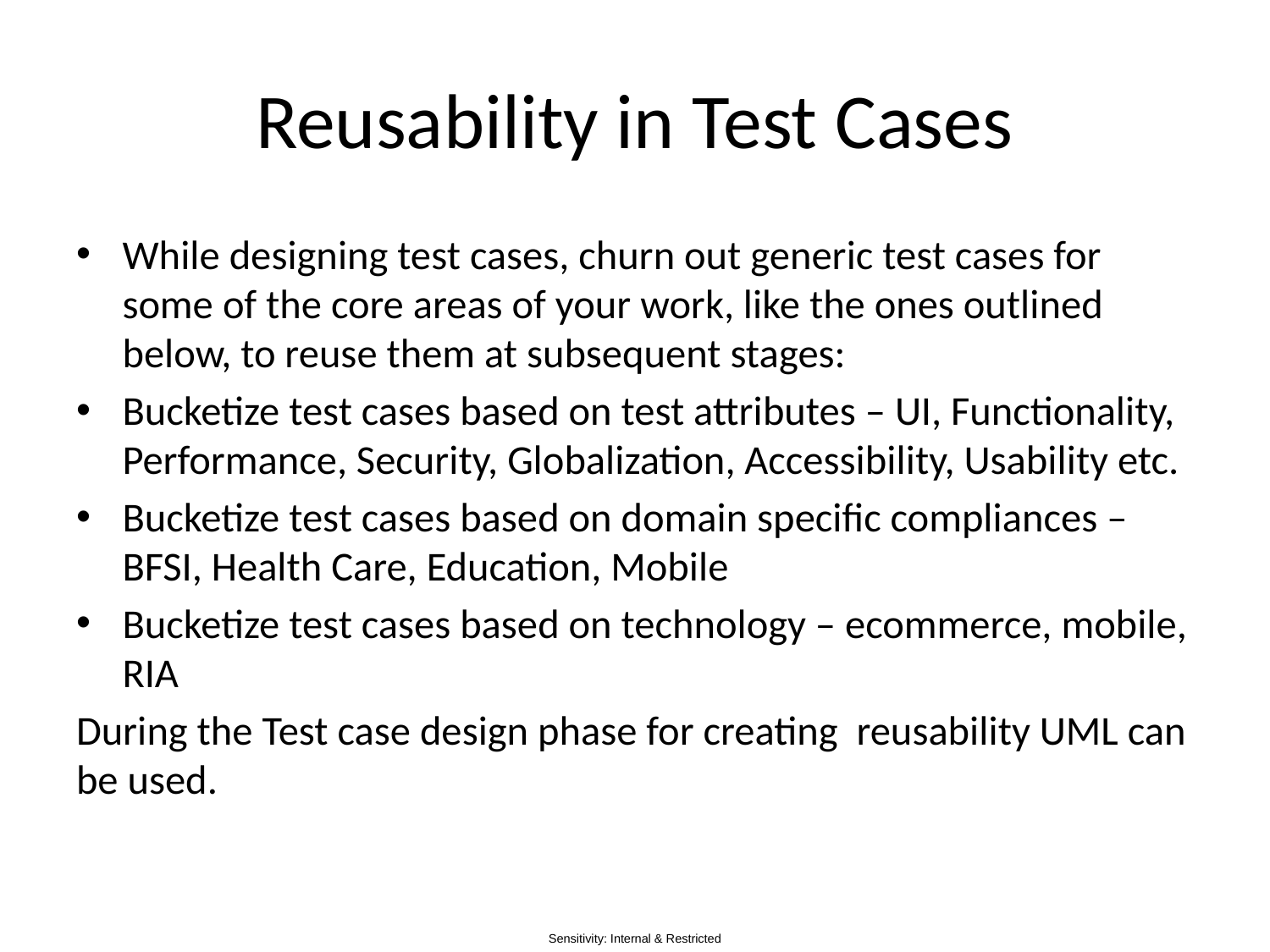

# Reusability in Test Cases
While designing test cases, churn out generic test cases for some of the core areas of your work, like the ones outlined below, to reuse them at subsequent stages:
Bucketize test cases based on test attributes – UI, Functionality, Performance, Security, Globalization, Accessibility, Usability etc.
Bucketize test cases based on domain specific compliances – BFSI, Health Care, Education, Mobile
Bucketize test cases based on technology – ecommerce, mobile, RIA
During the Test case design phase for creating  reusability UML can be used.